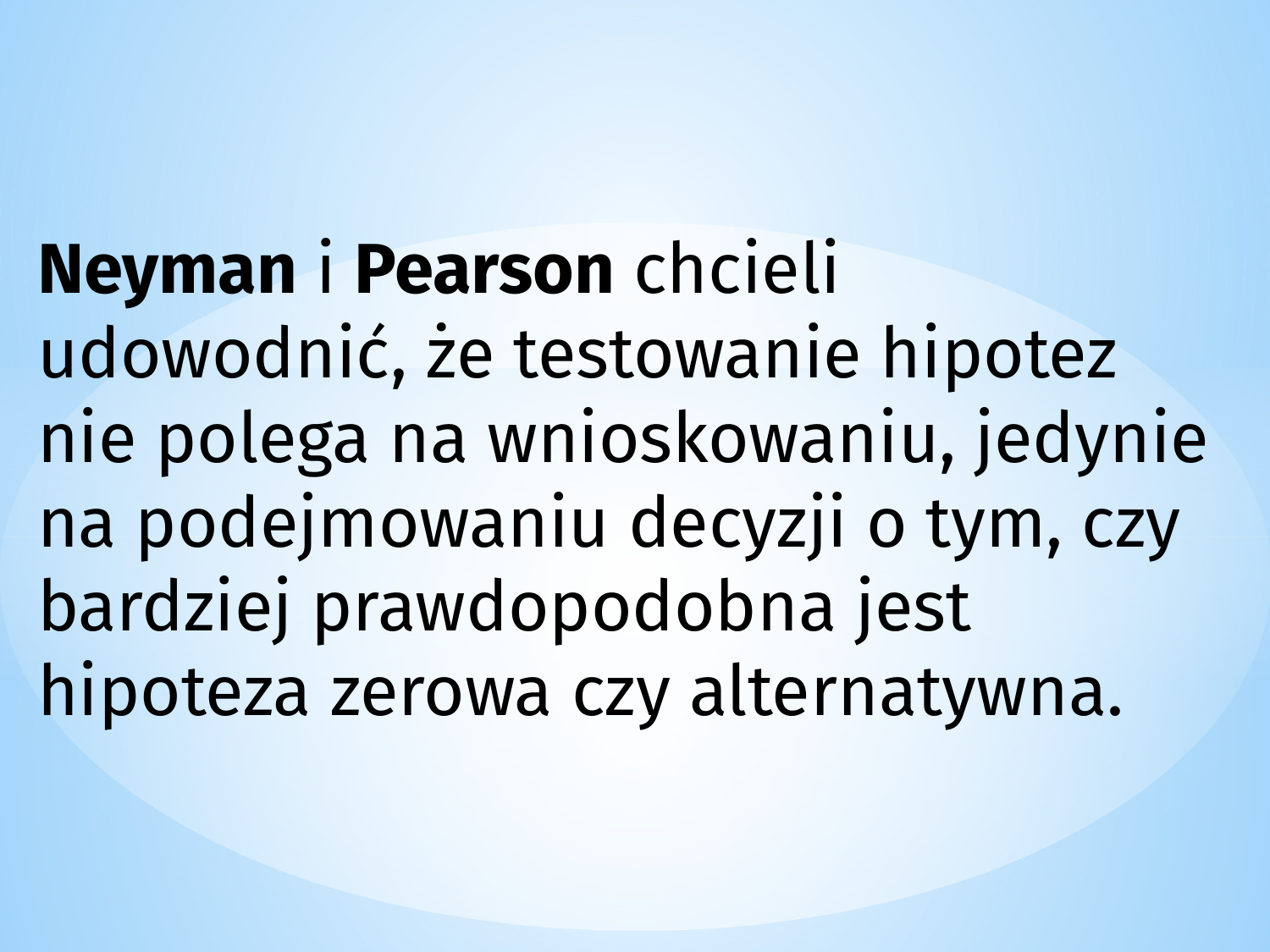

Neyman i Pearson chcieli udowodnić, że testowanie hipotez nie polega na wnioskowaniu, jedynie na podejmowaniu decyzji o tym, czy bardziej prawdopodobna jest hipoteza zerowa czy alternatywna.